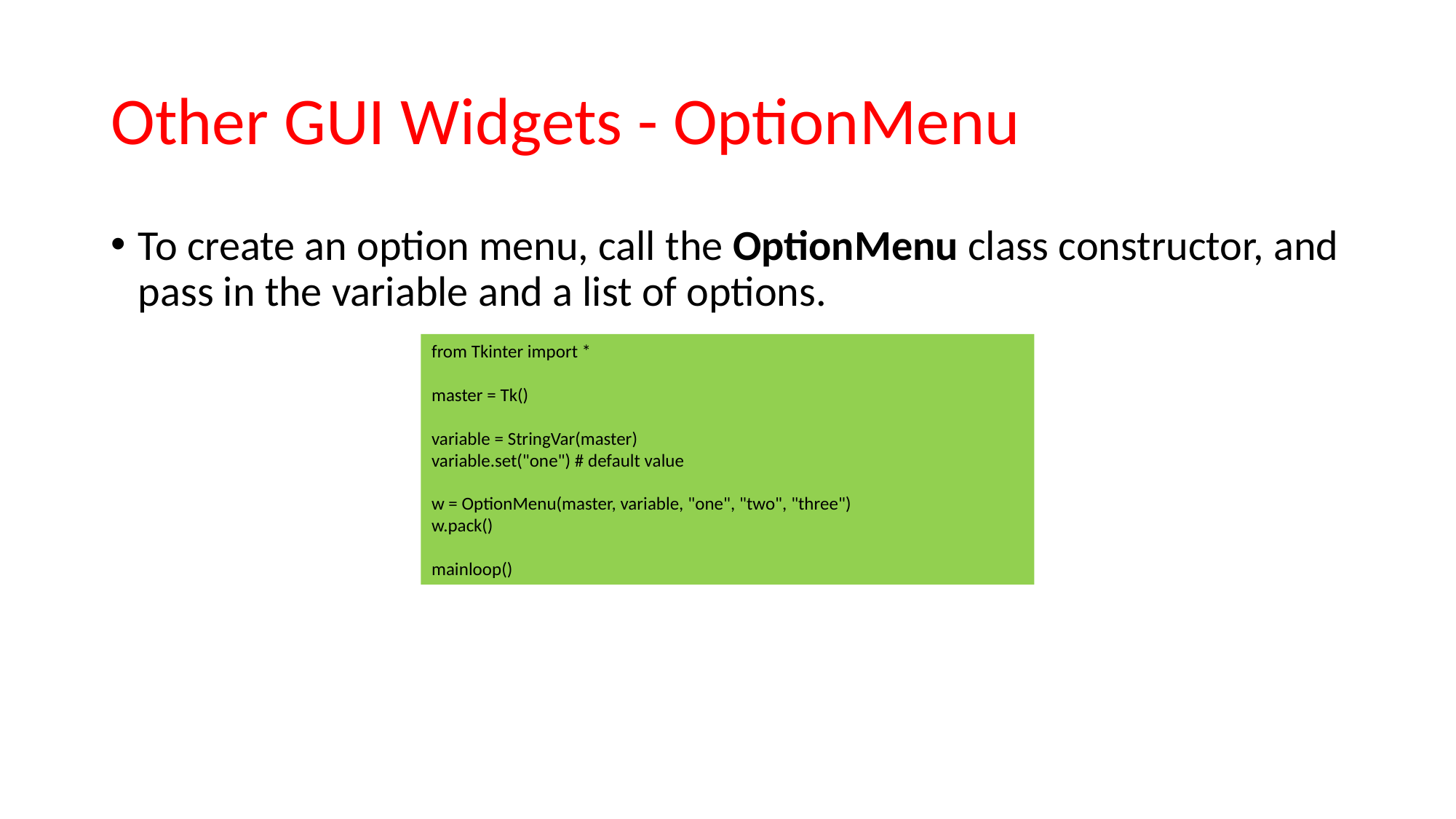

# Other GUI Widgets - OptionMenu
To create an option menu, call the OptionMenu class constructor, and pass in the variable and a list of options.
from Tkinter import *

master = Tk()

variable = StringVar(master)
variable.set("one") # default value

w = OptionMenu(master, variable, "one", "two", "three")
w.pack()

mainloop()